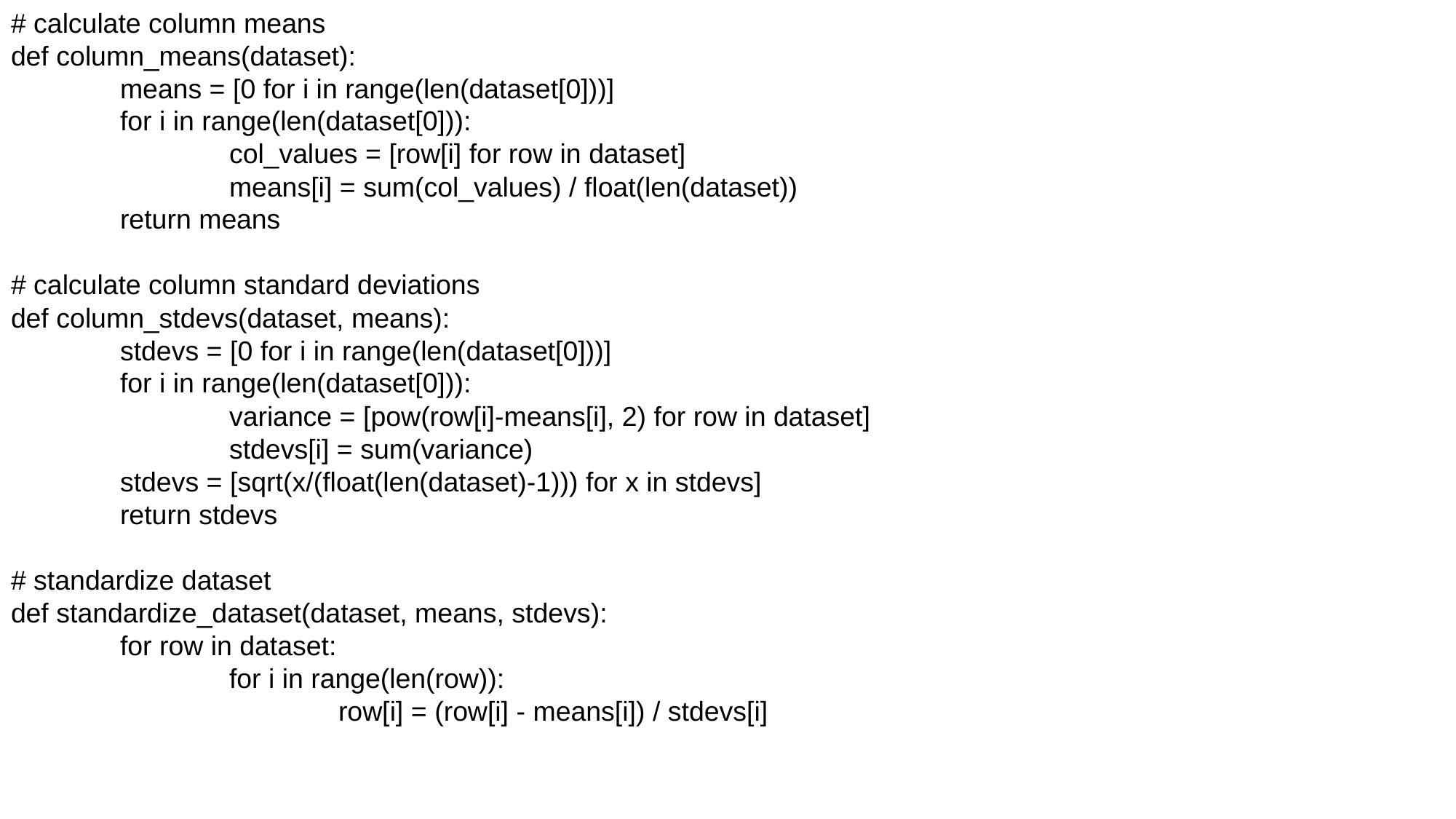

# calculate column means
def column_means(dataset):
	means = [0 for i in range(len(dataset[0]))]
	for i in range(len(dataset[0])):
		col_values = [row[i] for row in dataset]
		means[i] = sum(col_values) / float(len(dataset))
	return means

# calculate column standard deviations
def column_stdevs(dataset, means):
	stdevs = [0 for i in range(len(dataset[0]))]
	for i in range(len(dataset[0])):
		variance = [pow(row[i]-means[i], 2) for row in dataset]
		stdevs[i] = sum(variance)
	stdevs = [sqrt(x/(float(len(dataset)-1))) for x in stdevs]
	return stdevs

# standardize dataset
def standardize_dataset(dataset, means, stdevs):
	for row in dataset:
		for i in range(len(row)):
			row[i] = (row[i] - means[i]) / stdevs[i]